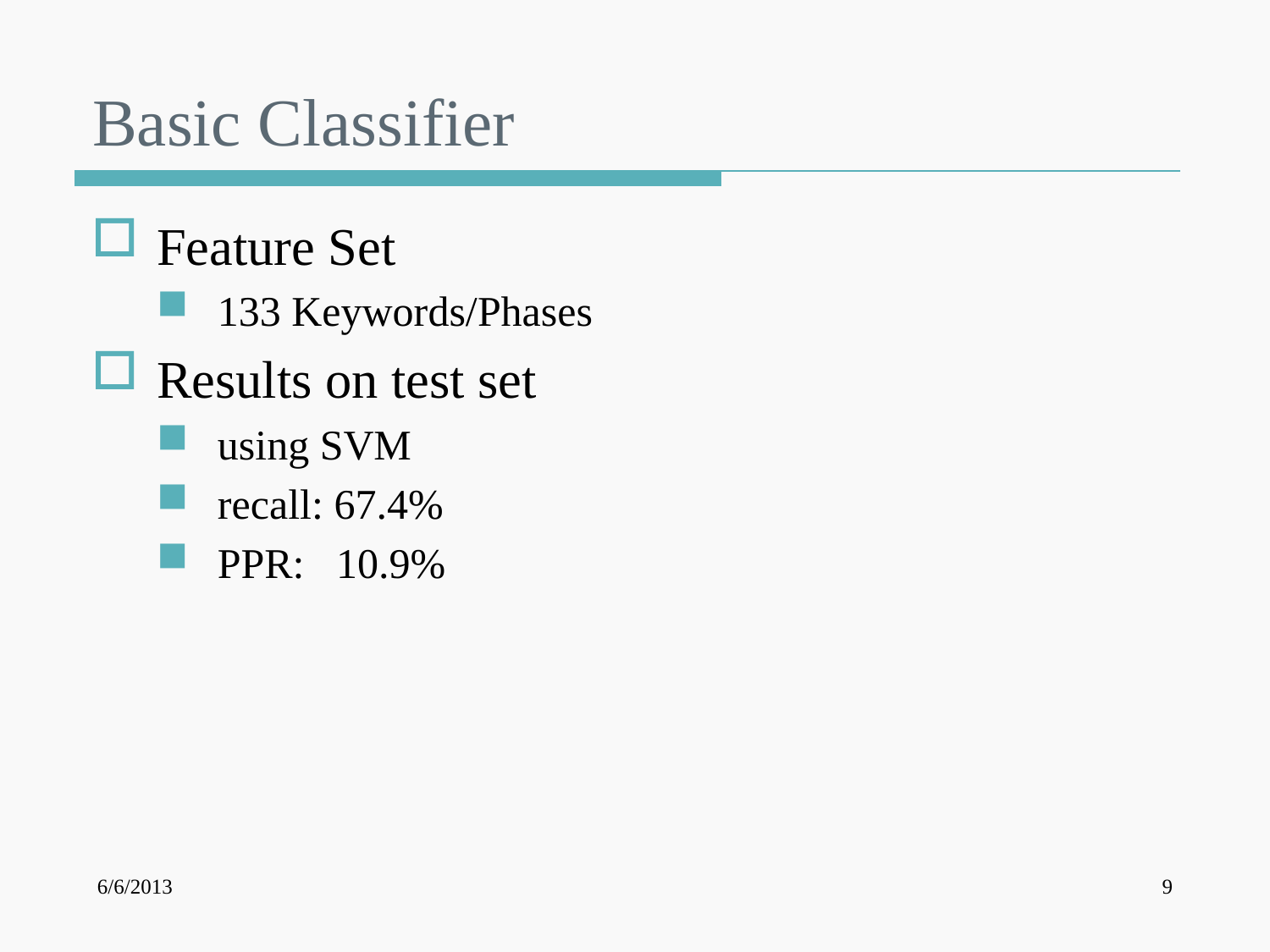

# Basic Classifier
Feature Set
133 Keywords/Phases
Results on test set
using SVM
recall: 67.4%
PPR:   10.9%

6/6/2013
9